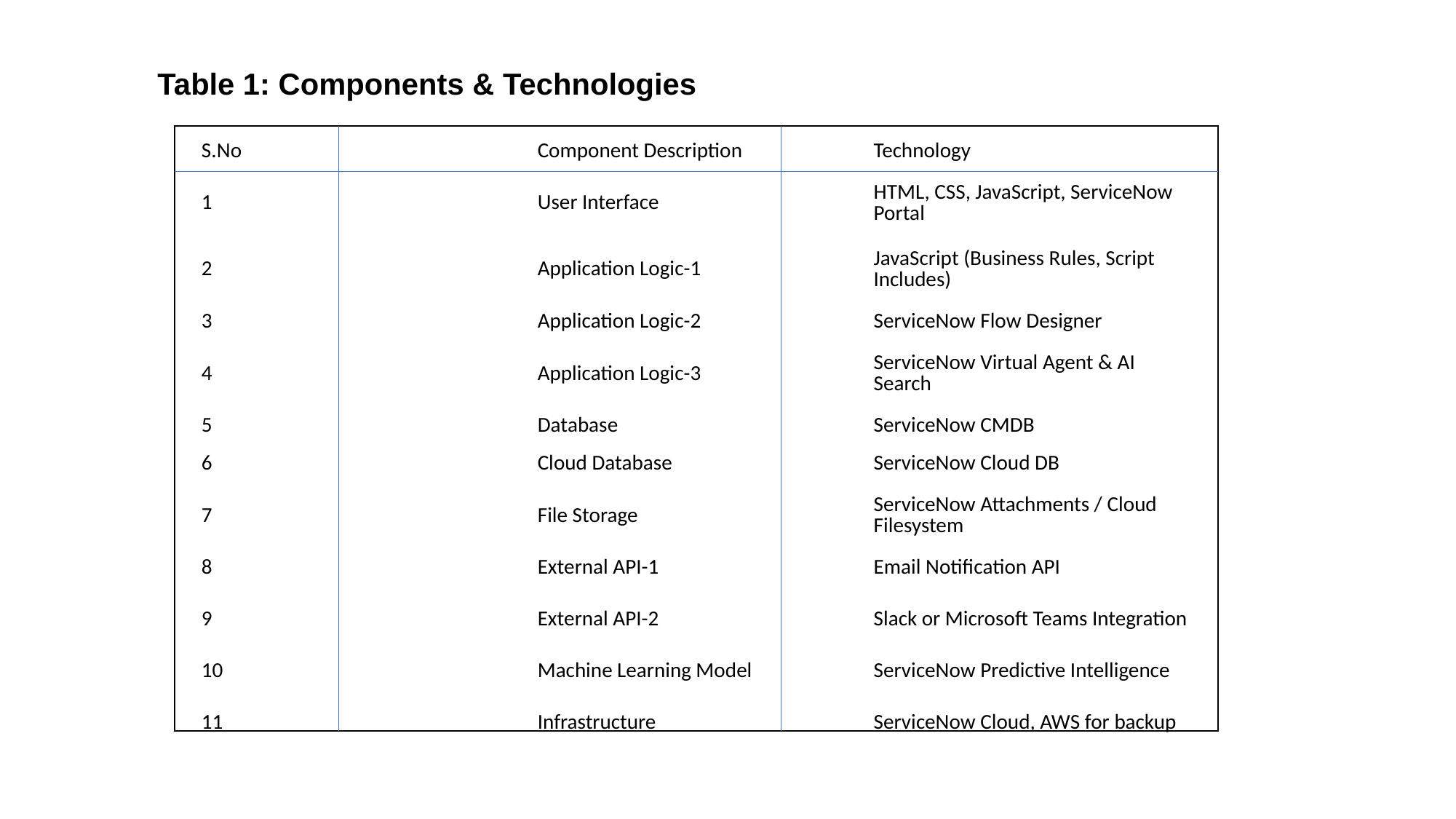

Table 1: Components & Technologies

|  |
| --- |
| S.No | Component Description | Technology |
| --- | --- | --- |
| 1 | User Interface | HTML, CSS, JavaScript, ServiceNow Portal |
| 2 | Application Logic-1 | JavaScript (Business Rules, Script Includes) |
| 3 | Application Logic-2 | ServiceNow Flow Designer |
| 4 | Application Logic-3 | ServiceNow Virtual Agent & AI Search |
| 5 | Database | ServiceNow CMDB |
| 6 | Cloud Database | ServiceNow Cloud DB |
| 7 | File Storage | ServiceNow Attachments / Cloud Filesystem |
| 8 | External API-1 | Email Notification API |
| 9 | External API-2 | Slack or Microsoft Teams Integration |
| 10 | Machine Learning Model | ServiceNow Predictive Intelligence |
| 11 | Infrastructure | ServiceNow Cloud, AWS for backup |